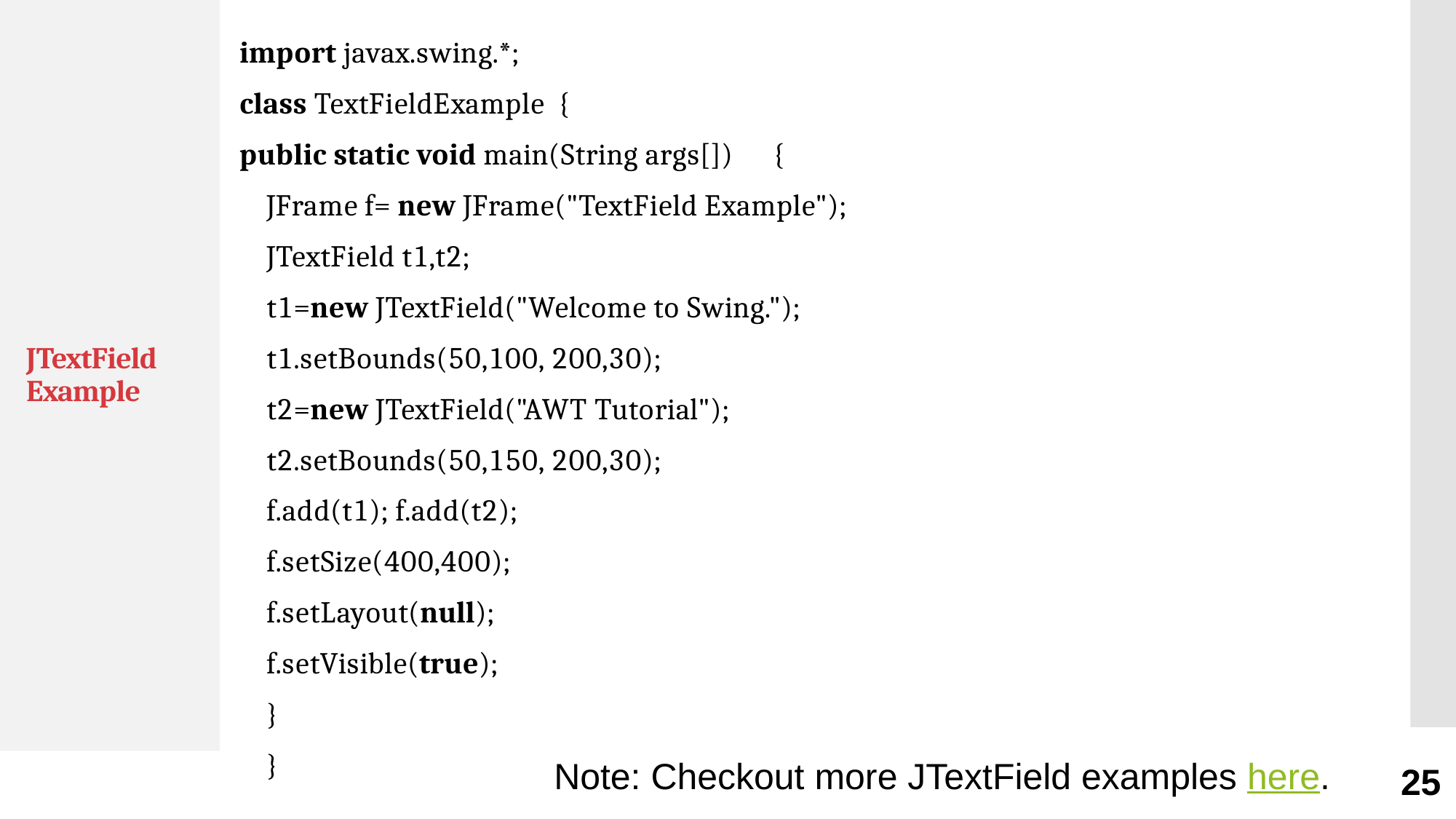

import javax.swing.*;
class TextFieldExample  {
public static void main(String args[])      {
    JFrame f= new JFrame("TextField Example");
    JTextField t1,t2;
    t1=new JTextField("Welcome to Swing.");
    t1.setBounds(50,100, 200,30);
    t2=new JTextField("AWT Tutorial");
    t2.setBounds(50,150, 200,30);
    f.add(t1); f.add(t2);
    f.setSize(400,400);
    f.setLayout(null);
    f.setVisible(true);
    }
    }
# JTextField Example
Note: Checkout more JTextField examples here.
25